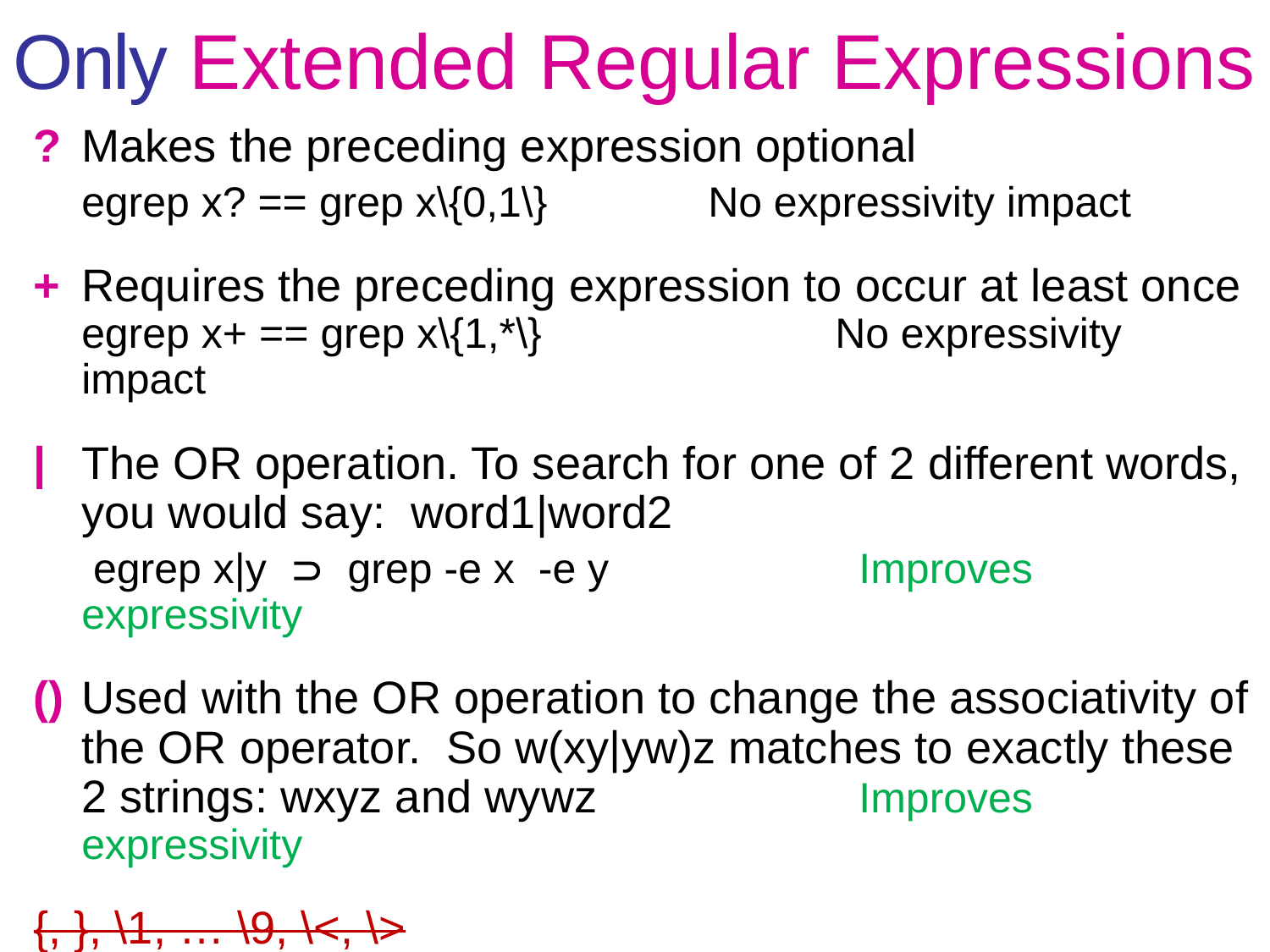

# Only Extended Regular Expressions
?	Makes the preceding expression optional
	egrep x? == grep x\{0,1\}	          No expressivity impact

+	Requires the preceding expression to occur at least once egrep x+ == grep x\{1,*\}		          No expressivity impact

|	The OR operation. To search for one of 2 different words, you would say:  word1|word2
	 egrep x|y  ⊃  grep -e x  -e y	            Improves expressivity

()	Used with the OR operation to change the associativity of the OR operator.  So w(xy|yw)z matches to exactly these 2 strings: wxyz and wywz	            Improves expressivity

{, }, \1, … \9, \<, \>
These have no special meaning (but most egreps allow them, as discussed on slides #133-134, above…)		          Lowers expressivity (if not allowed)